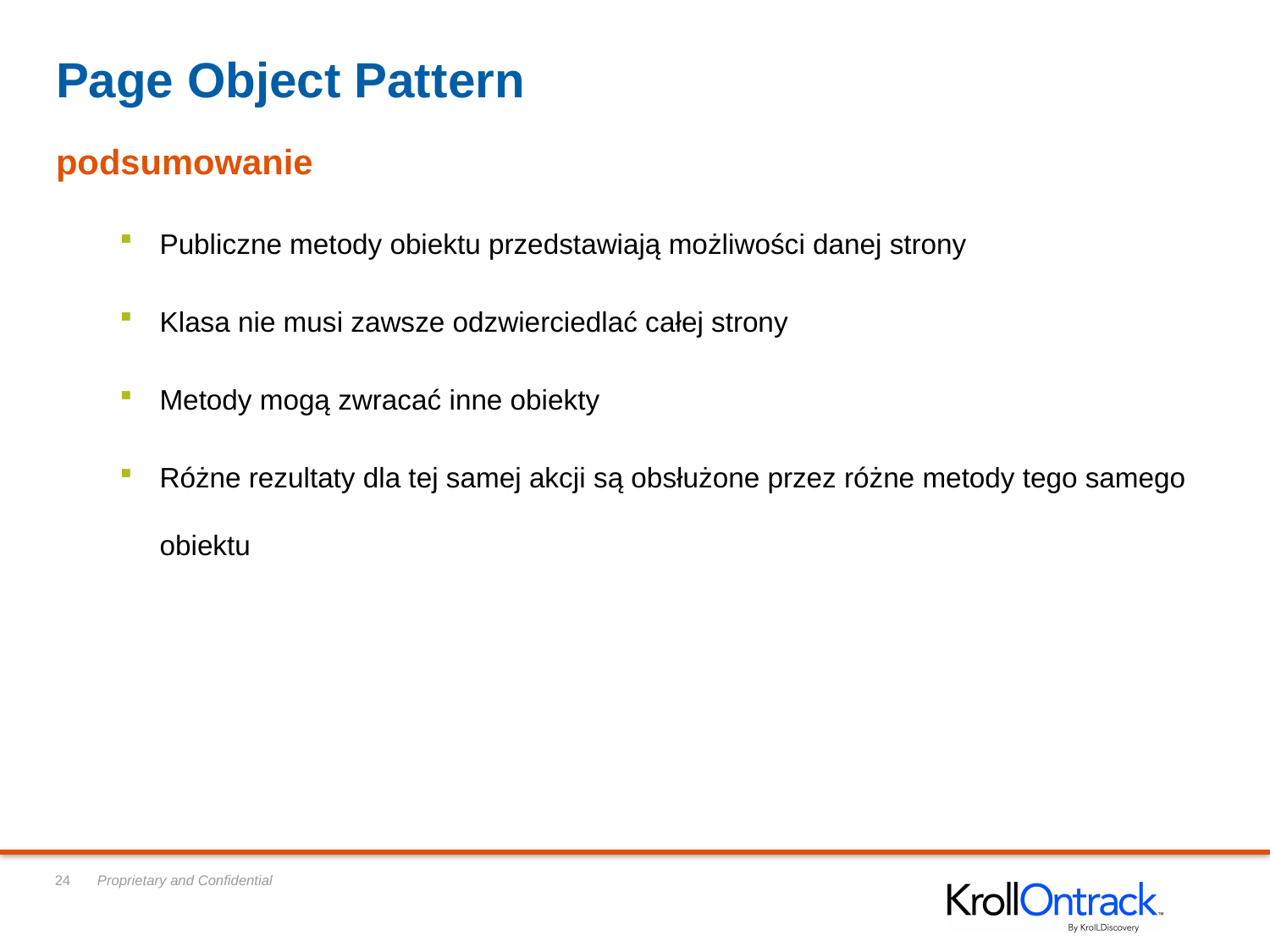

# Page Object Pattern
podsumowanie
Publiczne metody obiektu przedstawiają możliwości danej strony
Klasa nie musi zawsze odzwierciedlać całej strony
Metody mogą zwracać inne obiekty
Różne rezultaty dla tej samej akcji są obsłużone przez różne metody tego samego obiektu